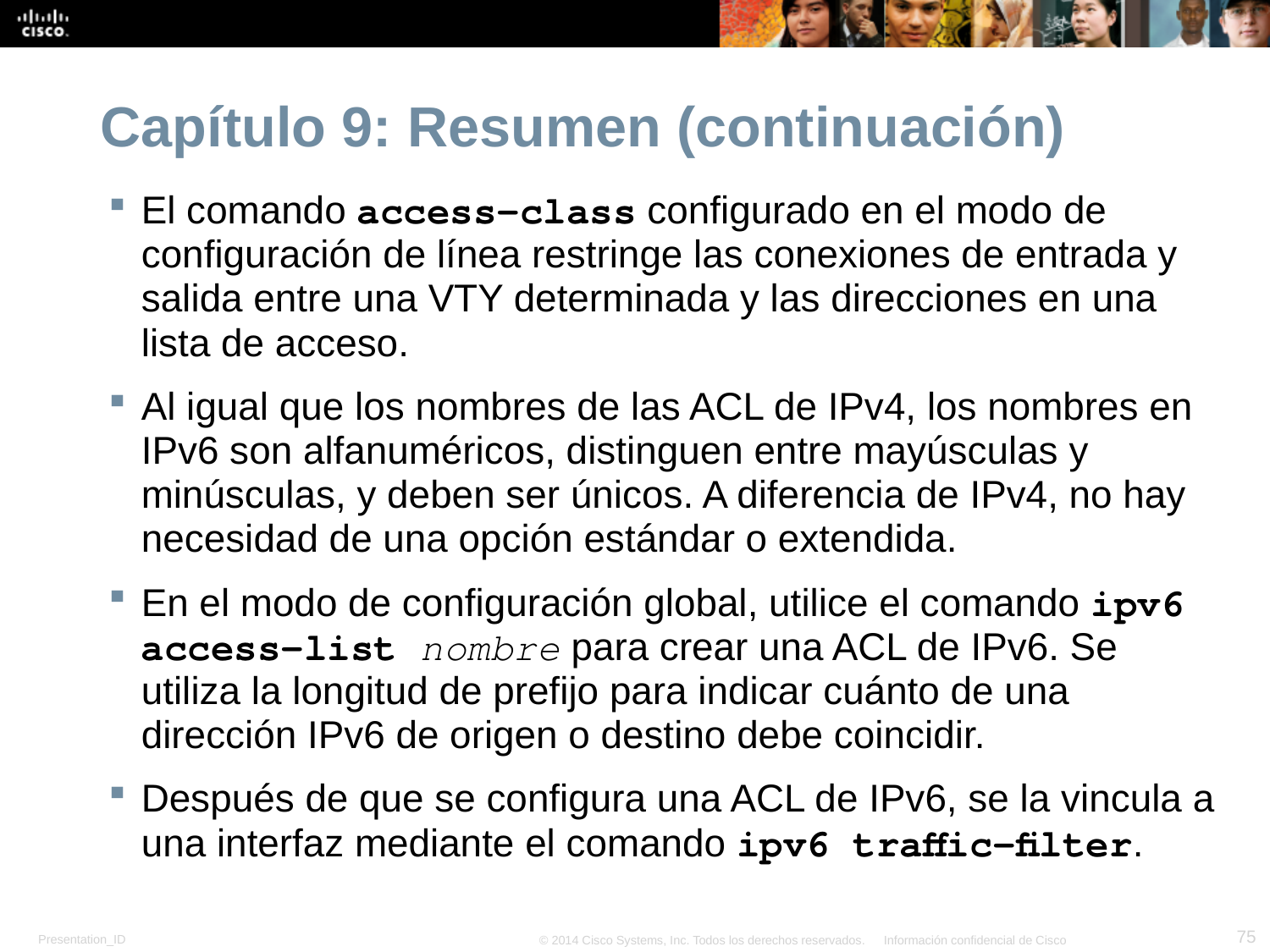

# Capítulo 9: Resumen (continuación)
El comando access-class configurado en el modo de configuración de línea restringe las conexiones de entrada y salida entre una VTY determinada y las direcciones en una lista de acceso.
Al igual que los nombres de las ACL de IPv4, los nombres en IPv6 son alfanuméricos, distinguen entre mayúsculas y minúsculas, y deben ser únicos. A diferencia de IPv4, no hay necesidad de una opción estándar o extendida.
En el modo de configuración global, utilice el comando ipv6 access-list nombre para crear una ACL de IPv6. Se utiliza la longitud de prefijo para indicar cuánto de una dirección IPv6 de origen o destino debe coincidir.
Después de que se configura una ACL de IPv6, se la vincula a una interfaz mediante el comando ipv6 traffic-filter.